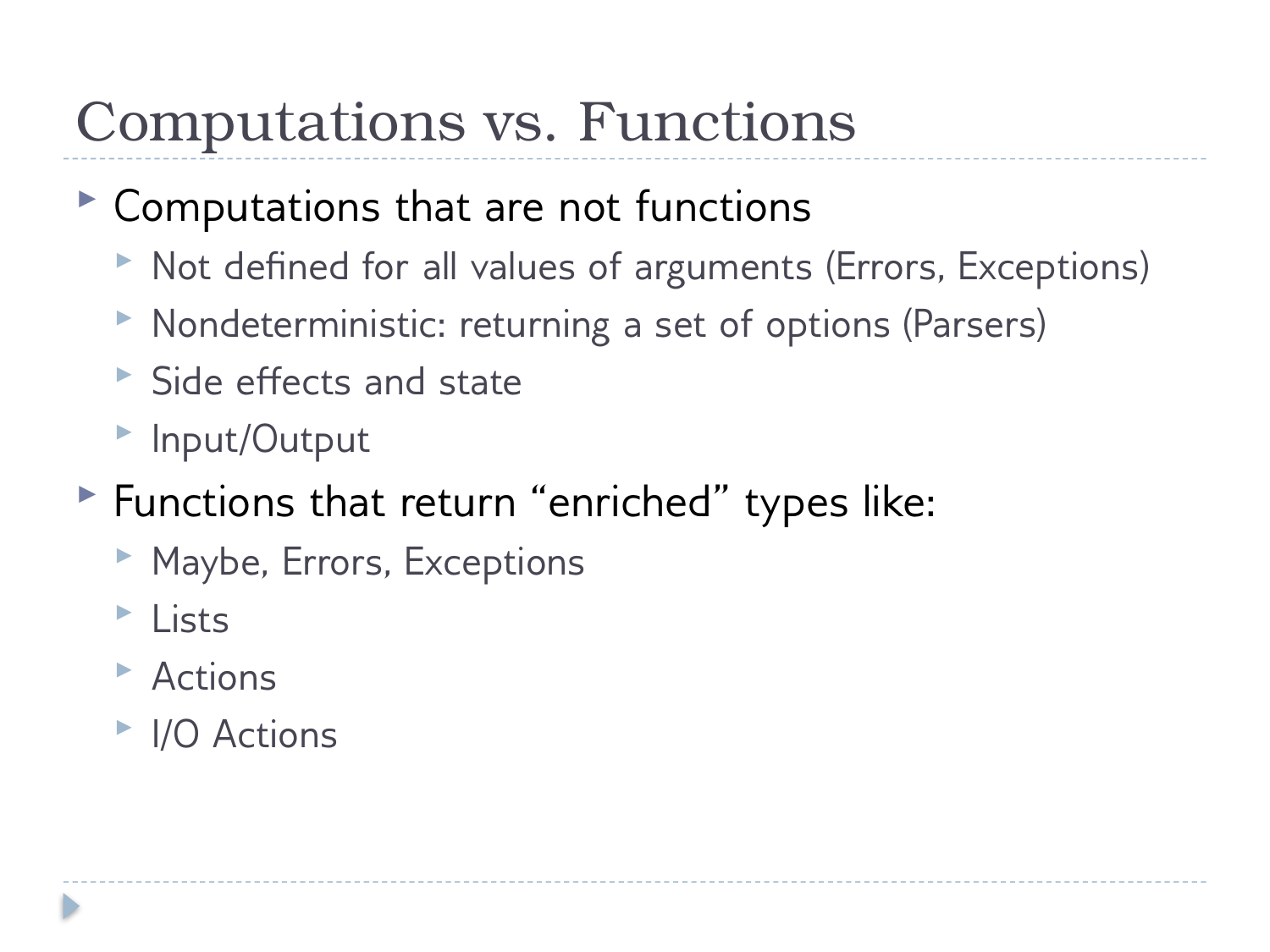

# Computations vs. Functions
Computations that are not functions
Not defined for all values of arguments (Errors, Exceptions)
Nondeterministic: returning a set of options (Parsers)
Side effects and state
Input/Output
Functions that return “enriched” types like:
Maybe, Errors, Exceptions
Lists
Actions
I/O Actions